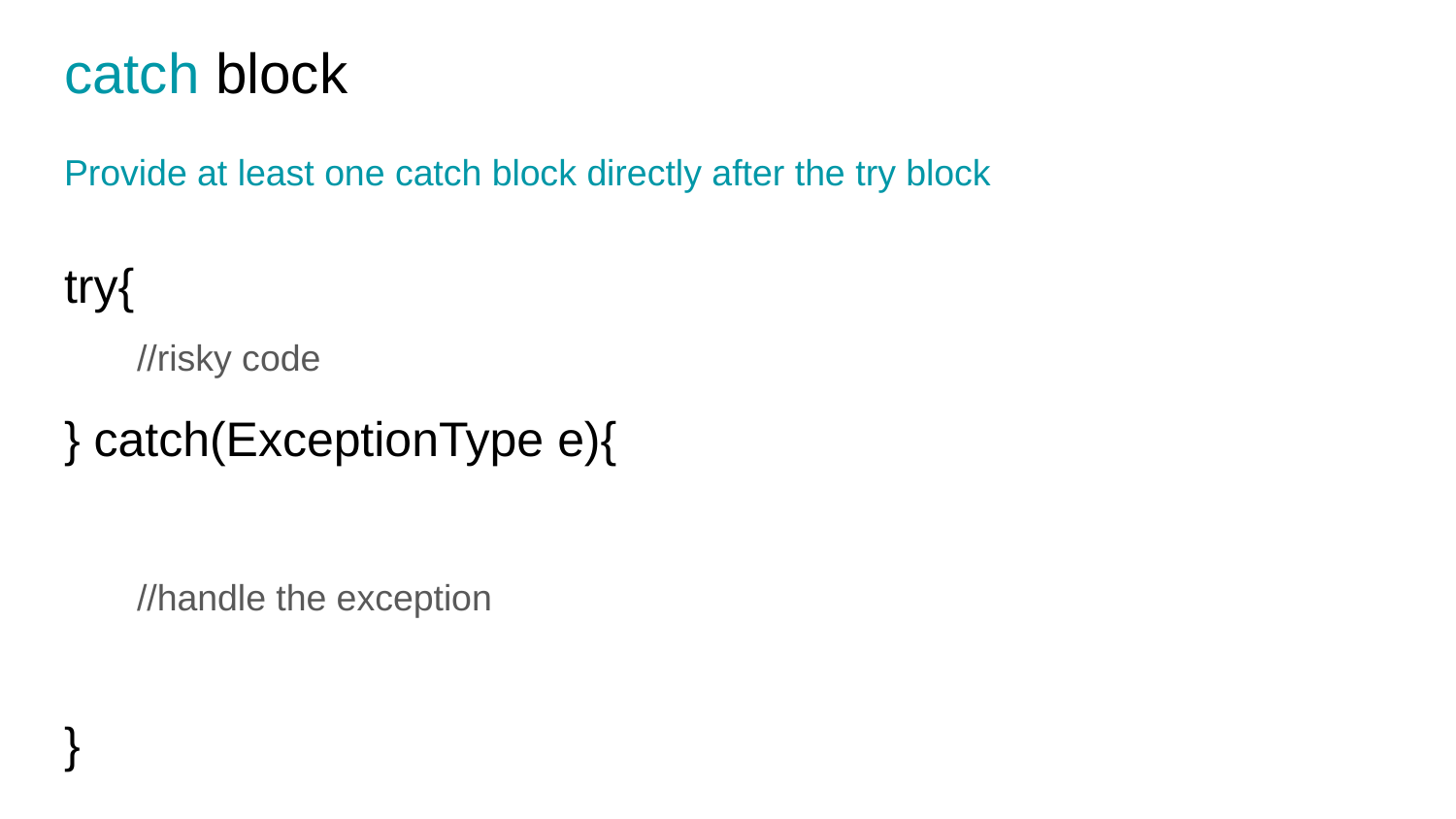

# catch block
Provide at least one catch block directly after the try block
try{
//risky code
} catch(ExceptionType e){

//handle the exception

}